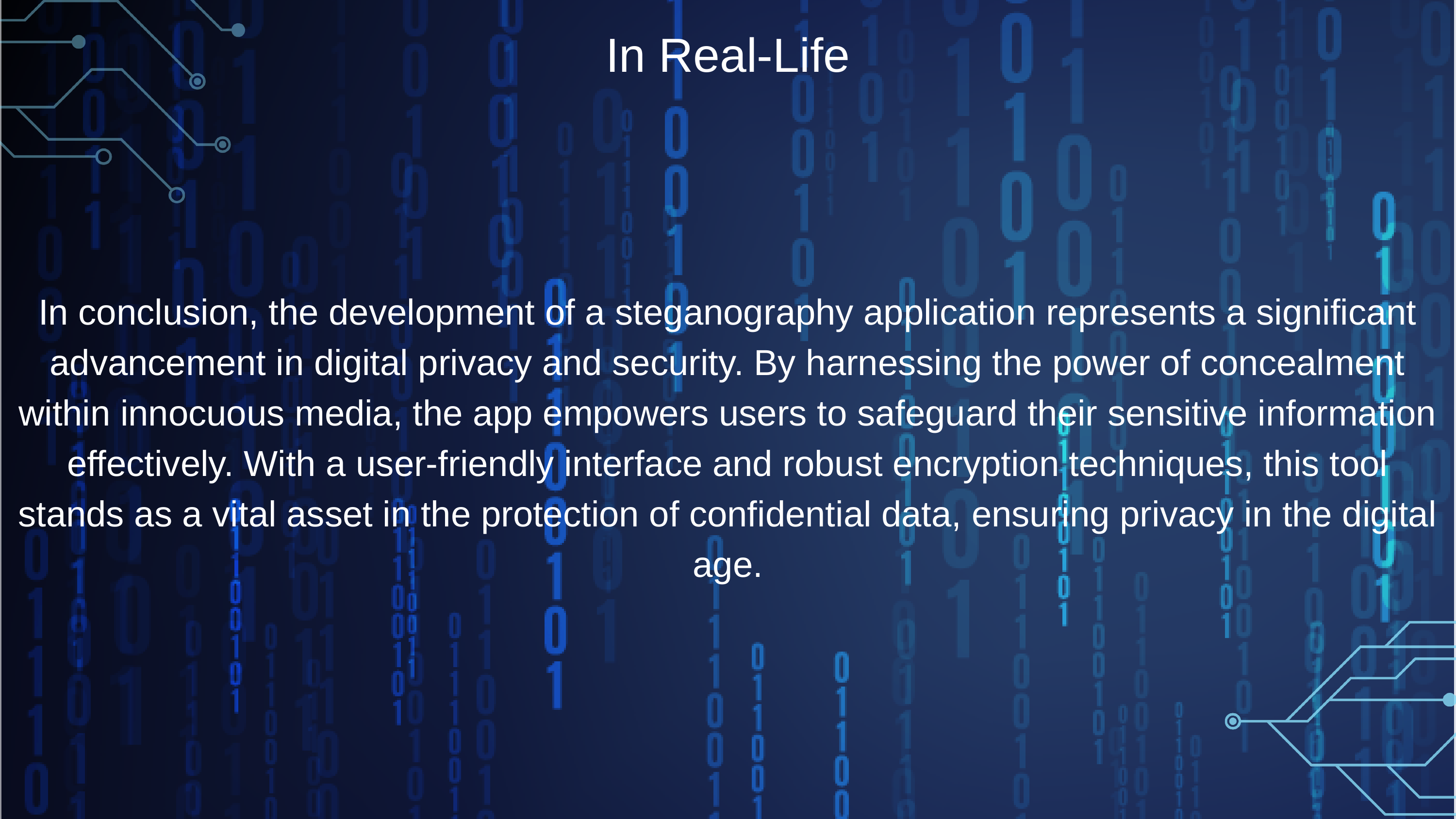

In Real-Life
In conclusion, the development of a steganography application represents a significant advancement in digital privacy and security. By harnessing the power of concealment within innocuous media, the app empowers users to safeguard their sensitive information effectively. With a user-friendly interface and robust encryption techniques, this tool stands as a vital asset in the protection of confidential data, ensuring privacy in the digital age.